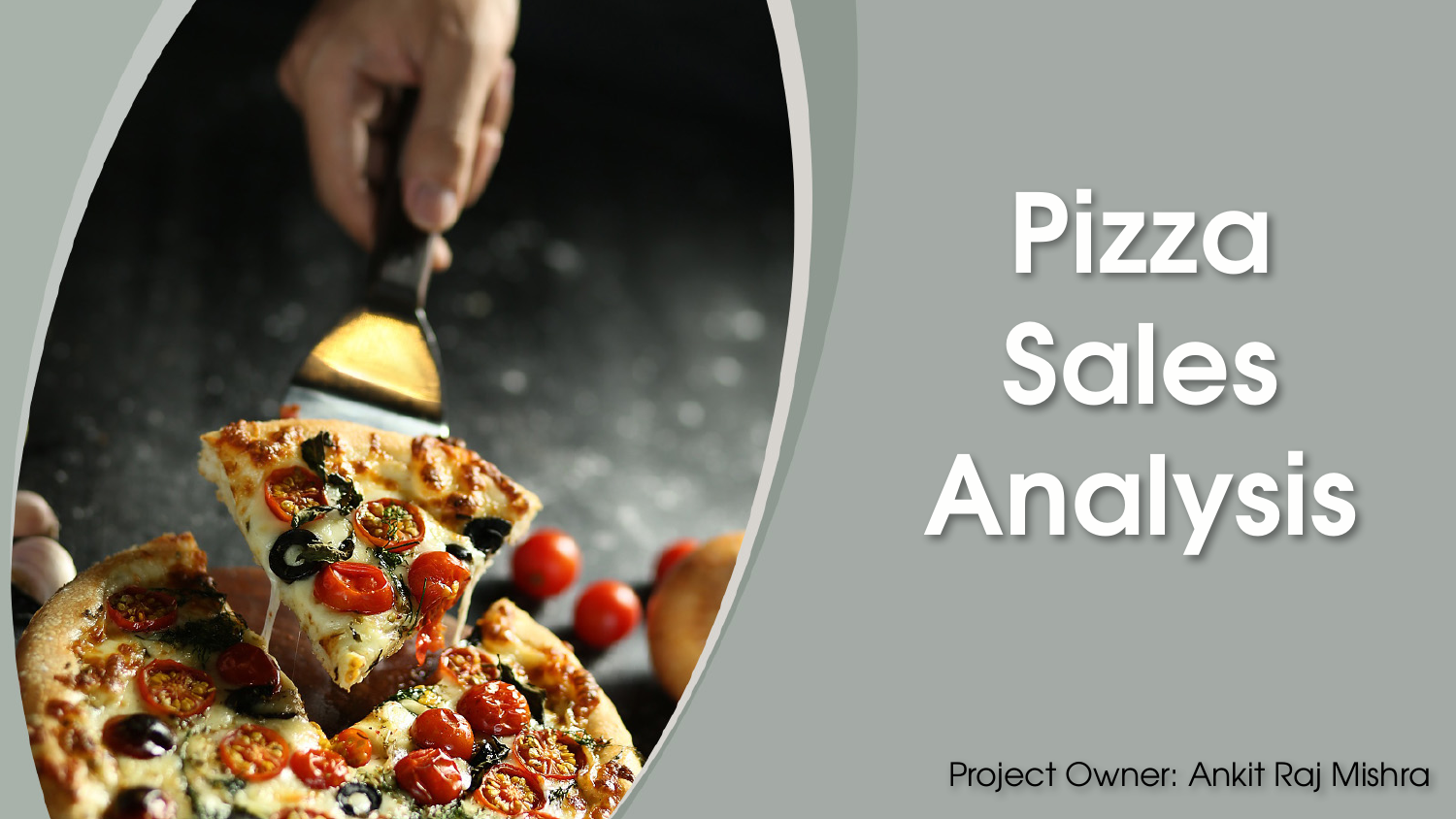

# Pizza Sales Analysis
Project Owner: Ankit Raj Mishra